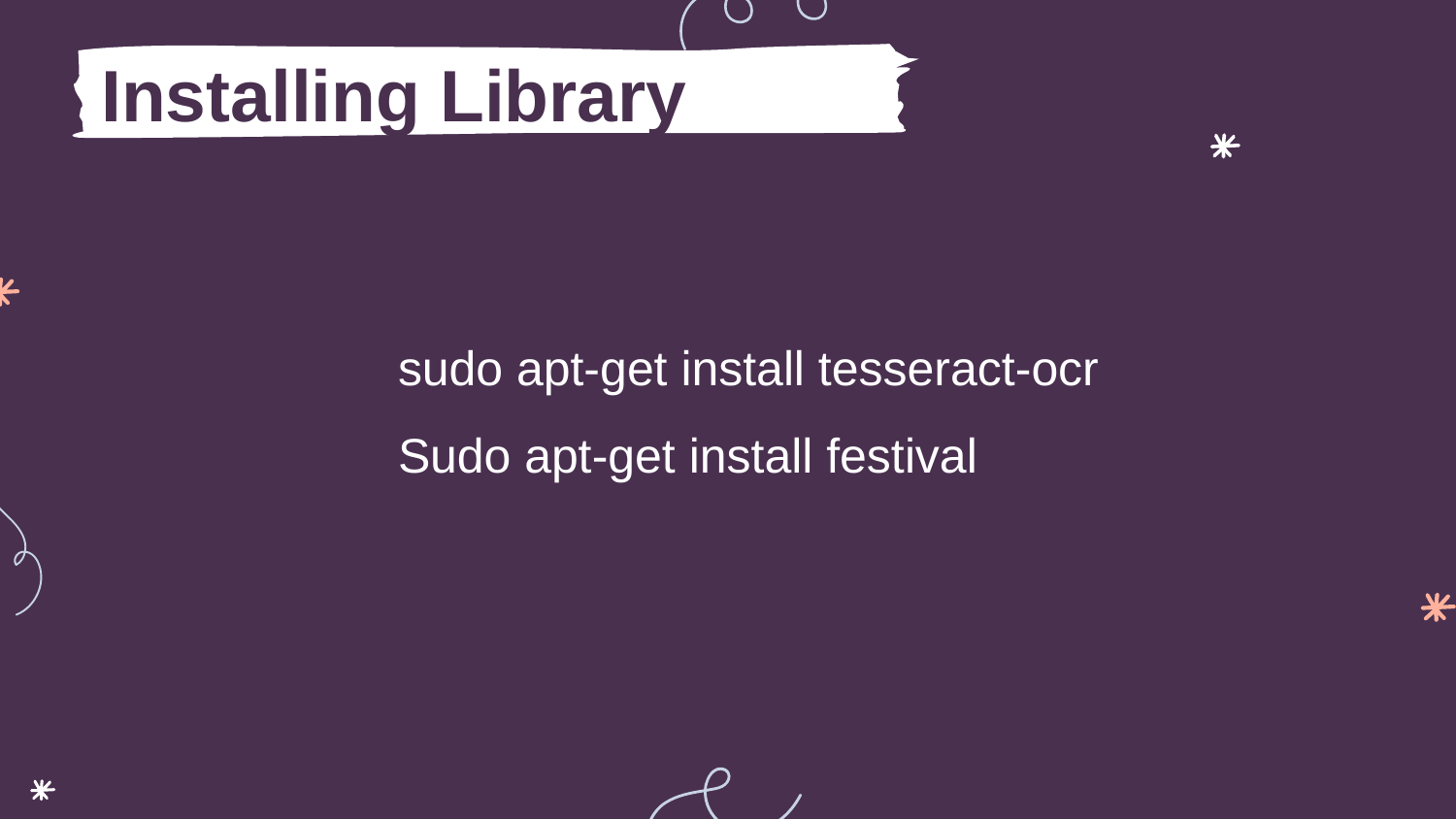

# Installing Library
sudo apt-get install tesseract-ocr
Sudo apt-get install festival